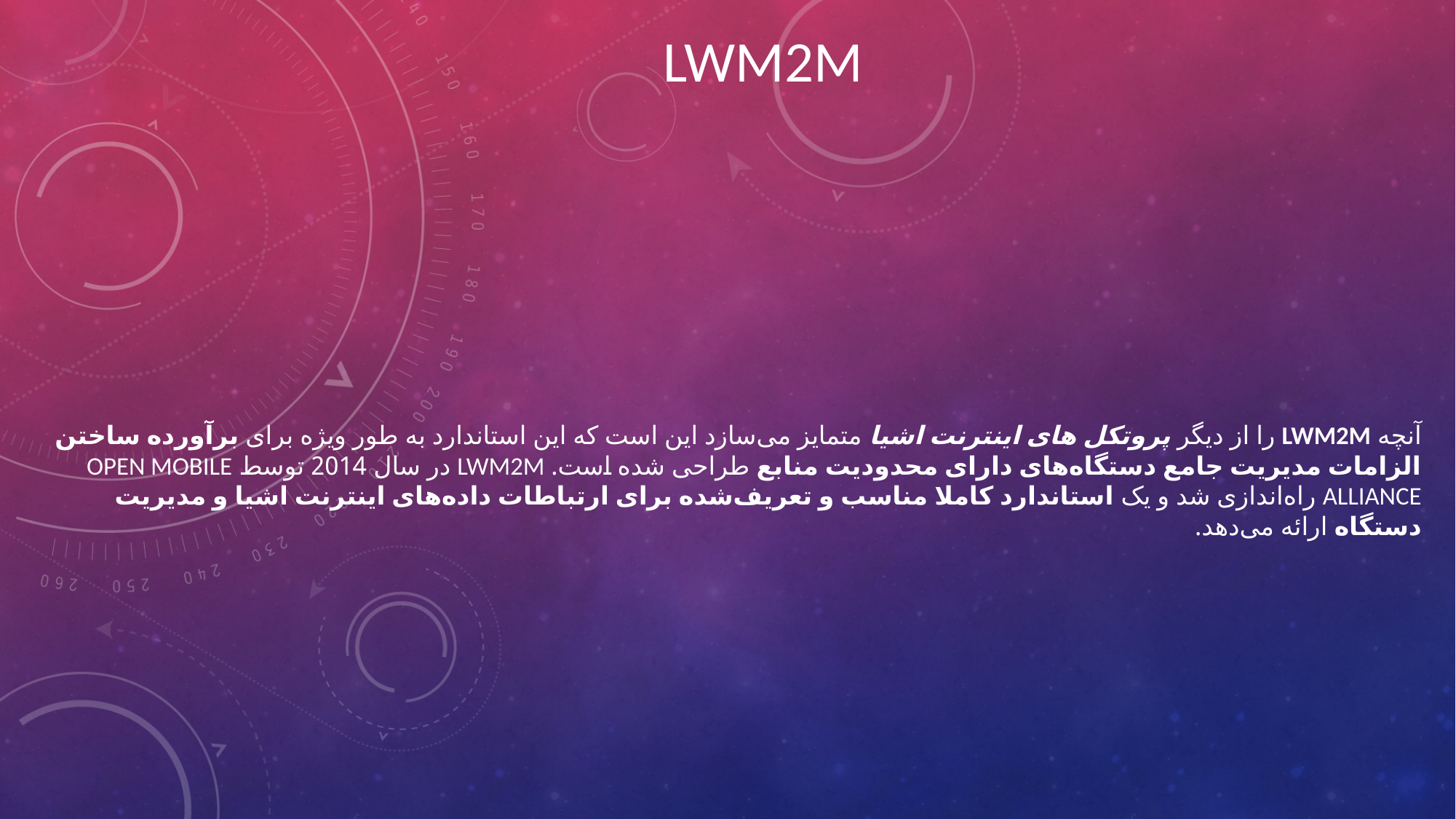

# LwM2M
آنچه LwM2M را از دیگر پروتکل های اینترنت اشیا متمایز می‌سازد این است که این استاندارد به طور ویژه برای برآورده ساختن الزامات مدیریت جامع دستگاه‌های دارای محدودیت منابع طراحی شده است. LwM2M در سال 2014 توسط Open Mobile Alliance راه‌اندازی شد و یک استاندارد کاملا مناسب و تعریف‌شده برای ارتباطات داده‌های اینترنت اشیا و مدیریت دستگاه ارائه می‌دهد.